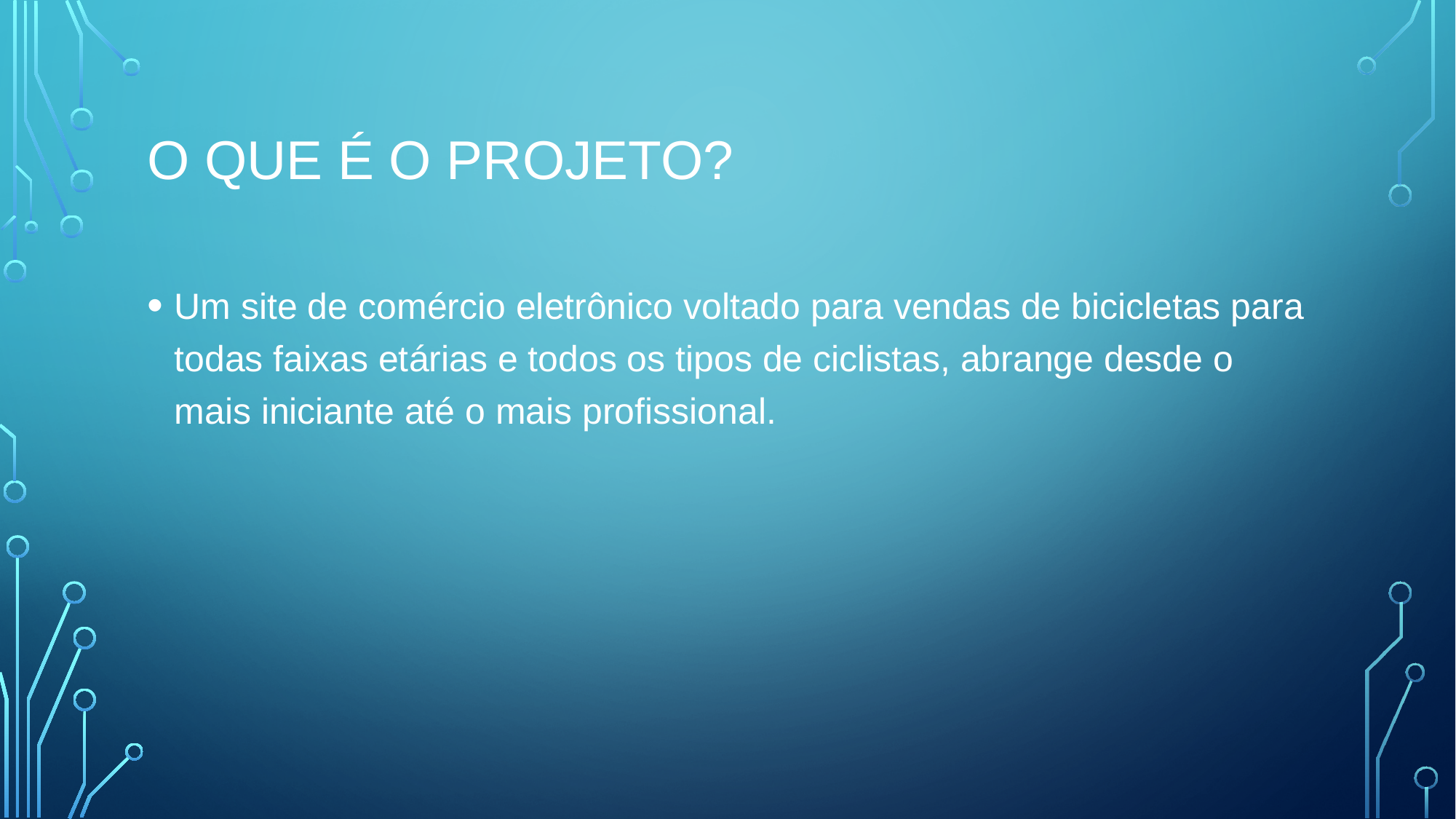

# O que é o projeto?
Um site de comércio eletrônico voltado para vendas de bicicletas para todas faixas etárias e todos os tipos de ciclistas, abrange desde o mais iniciante até o mais profissional.